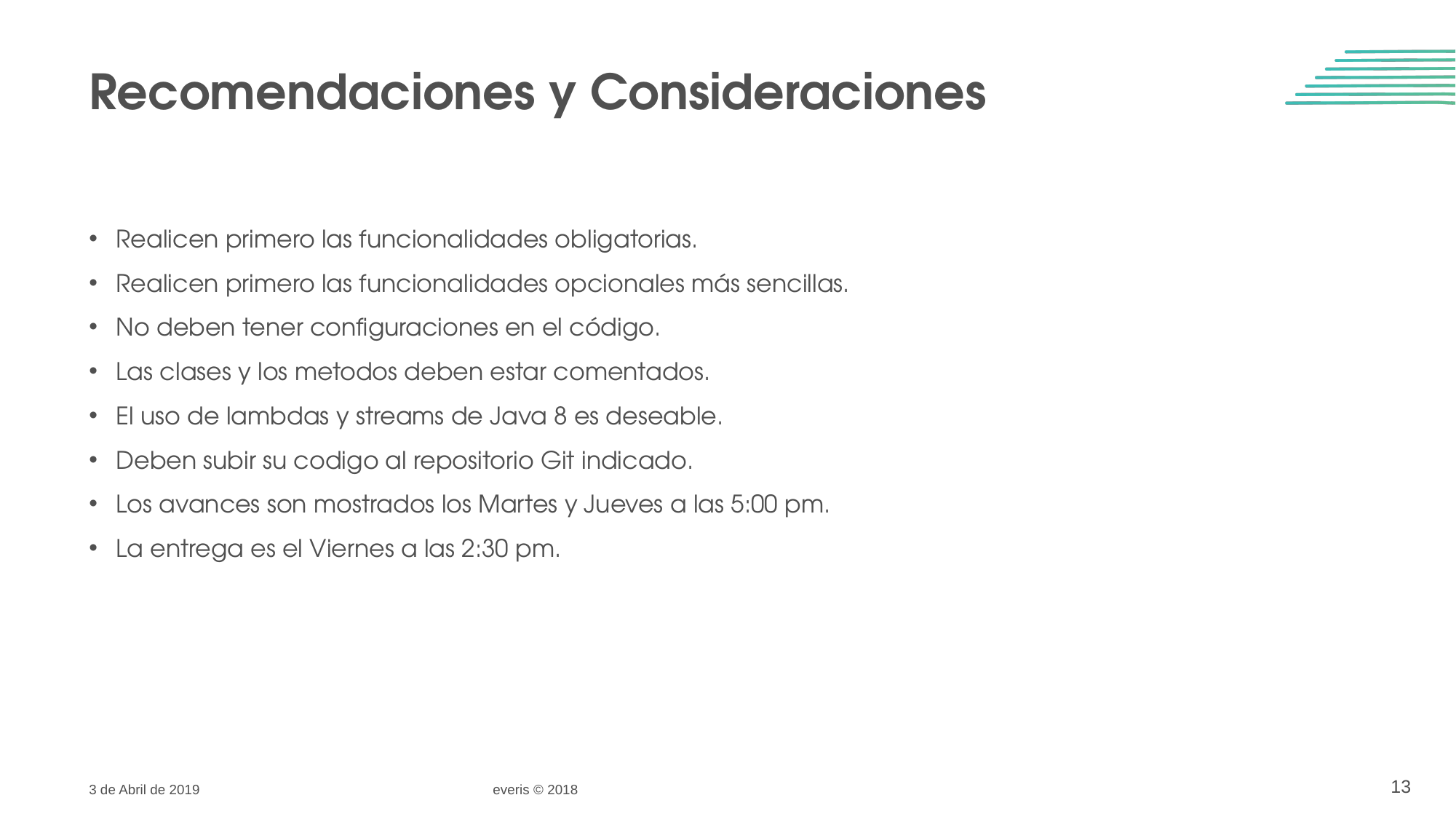

# Recomendaciones y Consideraciones
Realicen primero las funcionalidades obligatorias.
Realicen primero las funcionalidades opcionales más sencillas.
No deben tener configuraciones en el código.
Las clases y los metodos deben estar comentados.
El uso de lambdas y streams de Java 8 es deseable.
Deben subir su codigo al repositorio Git indicado.
Los avances son mostrados los Martes y Jueves a las 5:00 pm.
La entrega es el Viernes a las 2:30 pm.

3 de Abril de 2019
everis © 2018
13